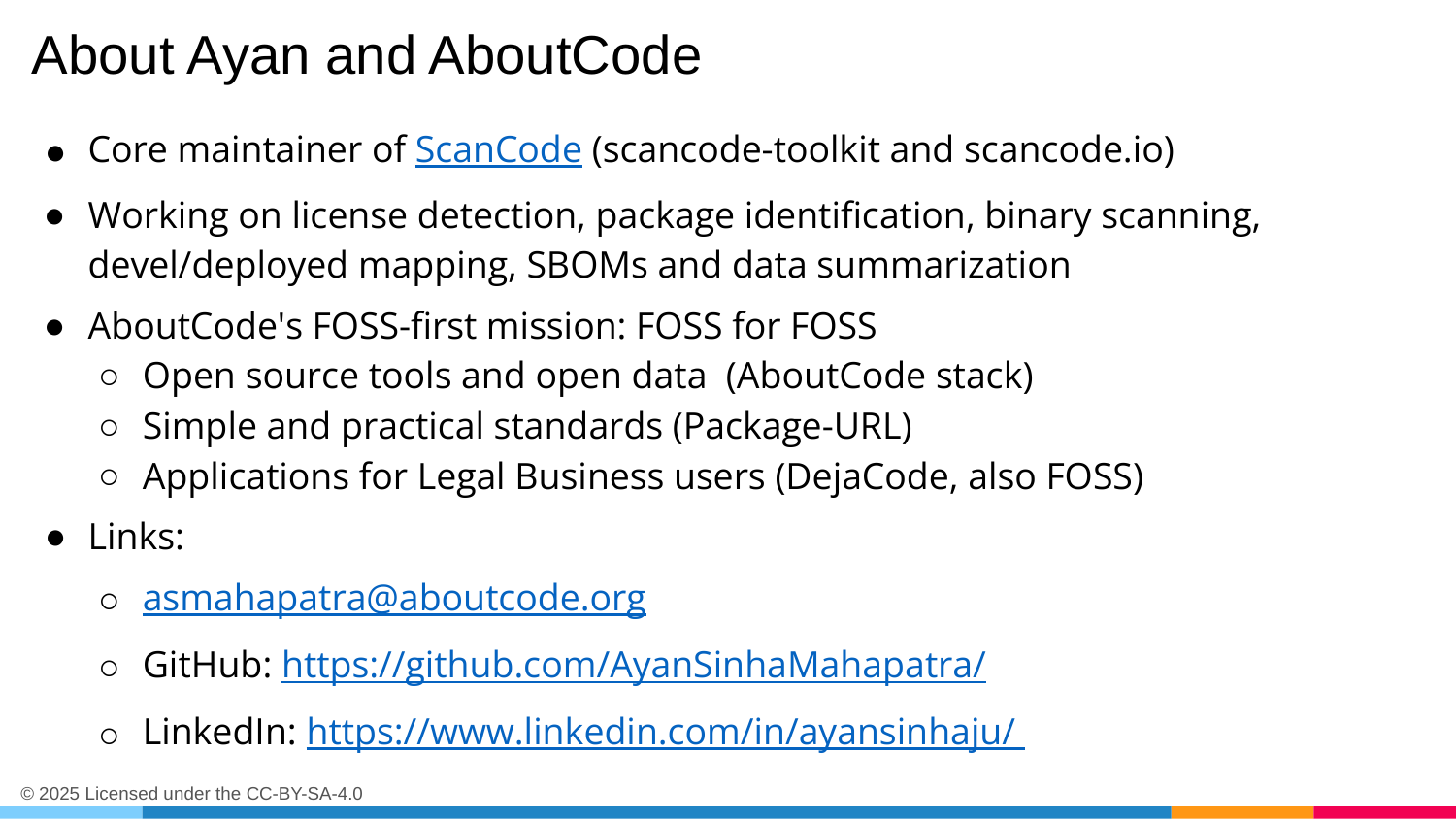

# About Ayan and AboutCode
Core maintainer of ScanCode (scancode-toolkit and scancode.io)
Working on license detection, package identification, binary scanning, devel/deployed mapping, SBOMs and data summarization
AboutCode's FOSS-first mission: FOSS for FOSS
Open source tools and open data  (AboutCode stack)
Simple and practical standards (Package-URL)
Applications for Legal Business users (DejaCode, also FOSS)
Links:
asmahapatra@aboutcode.org
GitHub: https://github.com/AyanSinhaMahapatra/
LinkedIn: https://www.linkedin.com/in/ayansinhaju/